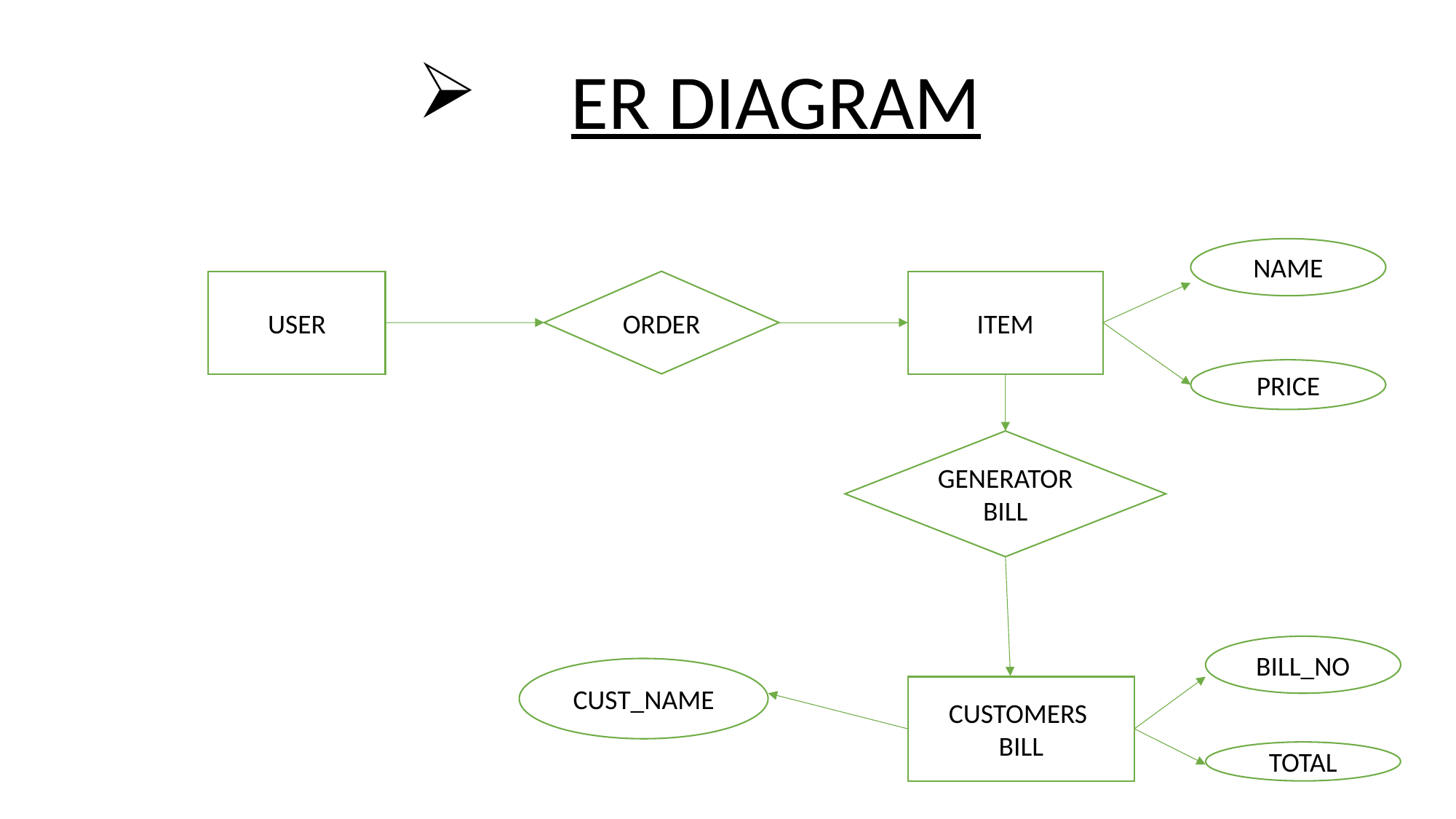

# ER DIAGRAM
NAME
ORDER
ITEM
USER
PRICE
GENERATOR BILL
BILL_NO
CUST_NAME
CUSTOMERS
BILL
TOTAL